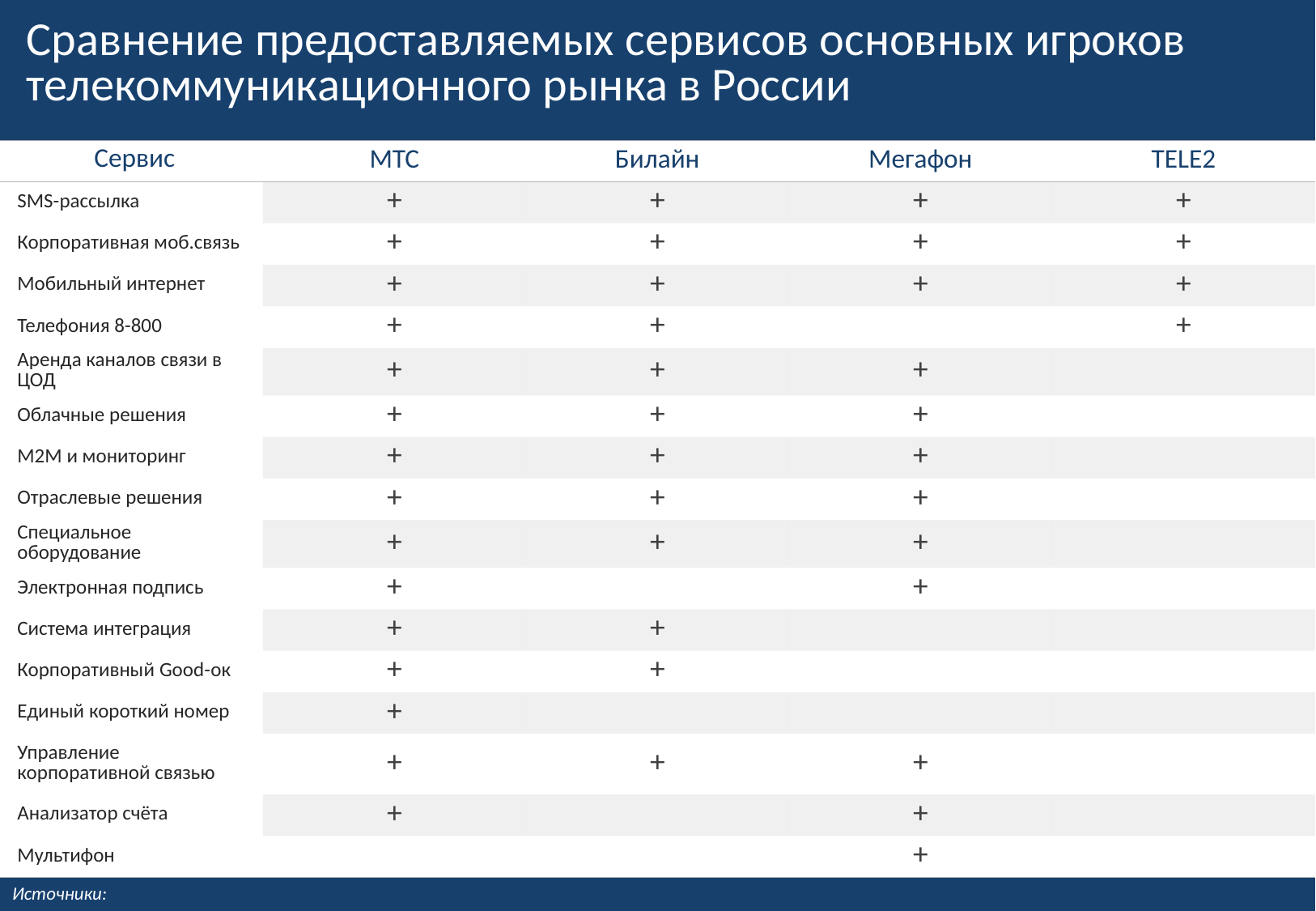

# Сравнение предоставляемых сервисов основных игроков телекоммуникационного рынка в России
| Сервис | МТС | Билайн | Мегафон | TELE2 |
| --- | --- | --- | --- | --- |
| SMS-рассылка | + | + | + | + |
| Корпоративная моб.связь | + | + | + | + |
| Мобильный интернет | + | + | + | + |
| Телефония 8-800 | + | + |  | + |
| Аренда каналов связи в ЦОД | + | + | + |  |
| Облачные решения | + | + | + |  |
| M2M и мониторинг | + | + | + |  |
| Отраслевые решения | + | + | + |  |
| Специальное оборудование | + | + | + |  |
| Электронная подпись | + |  | + |  |
| Система интеграция | + | + |  |  |
| Корпоративный Good-ок | + | + |  |  |
| Единый короткий номер | + |  |  |  |
| Управление корпоративной связью | + | + | + |  |
| Анализатор счёта | + |  | + |  |
| Мультифон |  |  | + |  |
Источники:
14